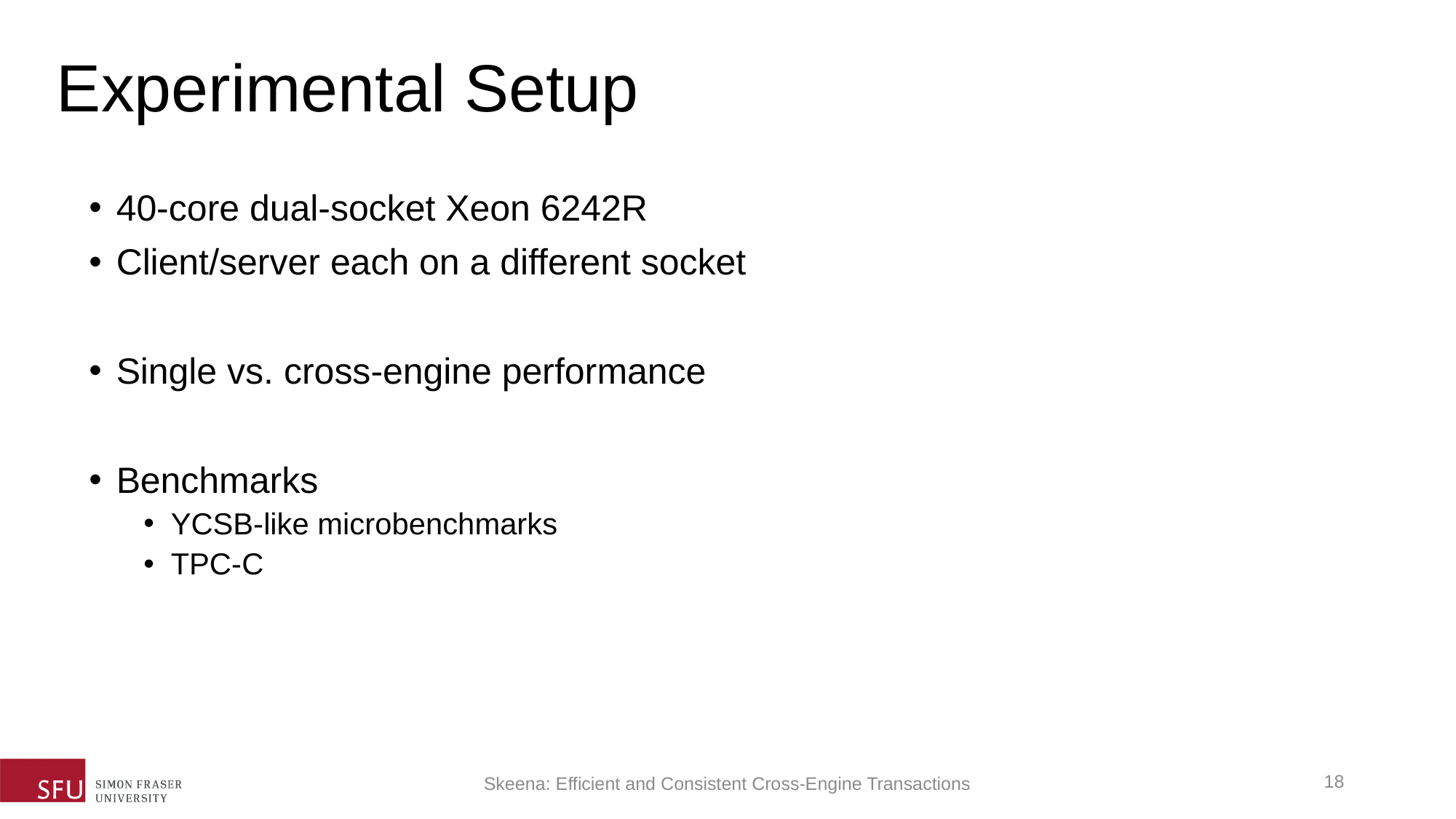

Experimental Setup
40-core dual-socket Xeon 6242R
Client/server each on a different socket

Single vs. cross-engine performance

Benchmarks
YCSB-like microbenchmarks
TPC-C

18
Skeena: Efficient and Consistent Cross-Engine Transactions